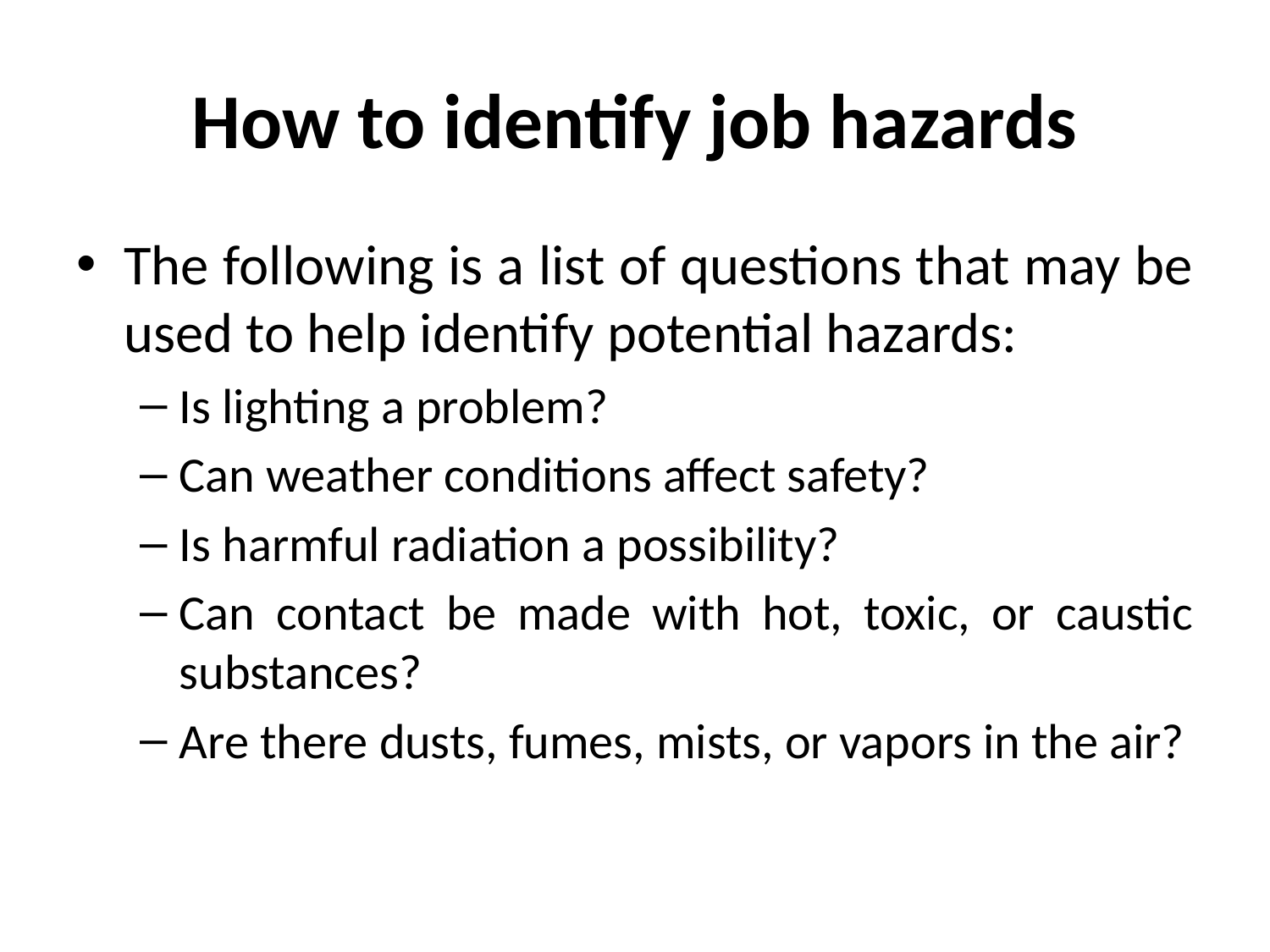

# How to identify job hazards
The following is a list of questions that may be used to help identify potential hazards:
Is lighting a problem?
Can weather conditions affect safety?
Is harmful radiation a possibility?
Can contact be made with hot, toxic, or caustic substances?
Are there dusts, fumes, mists, or vapors in the air?